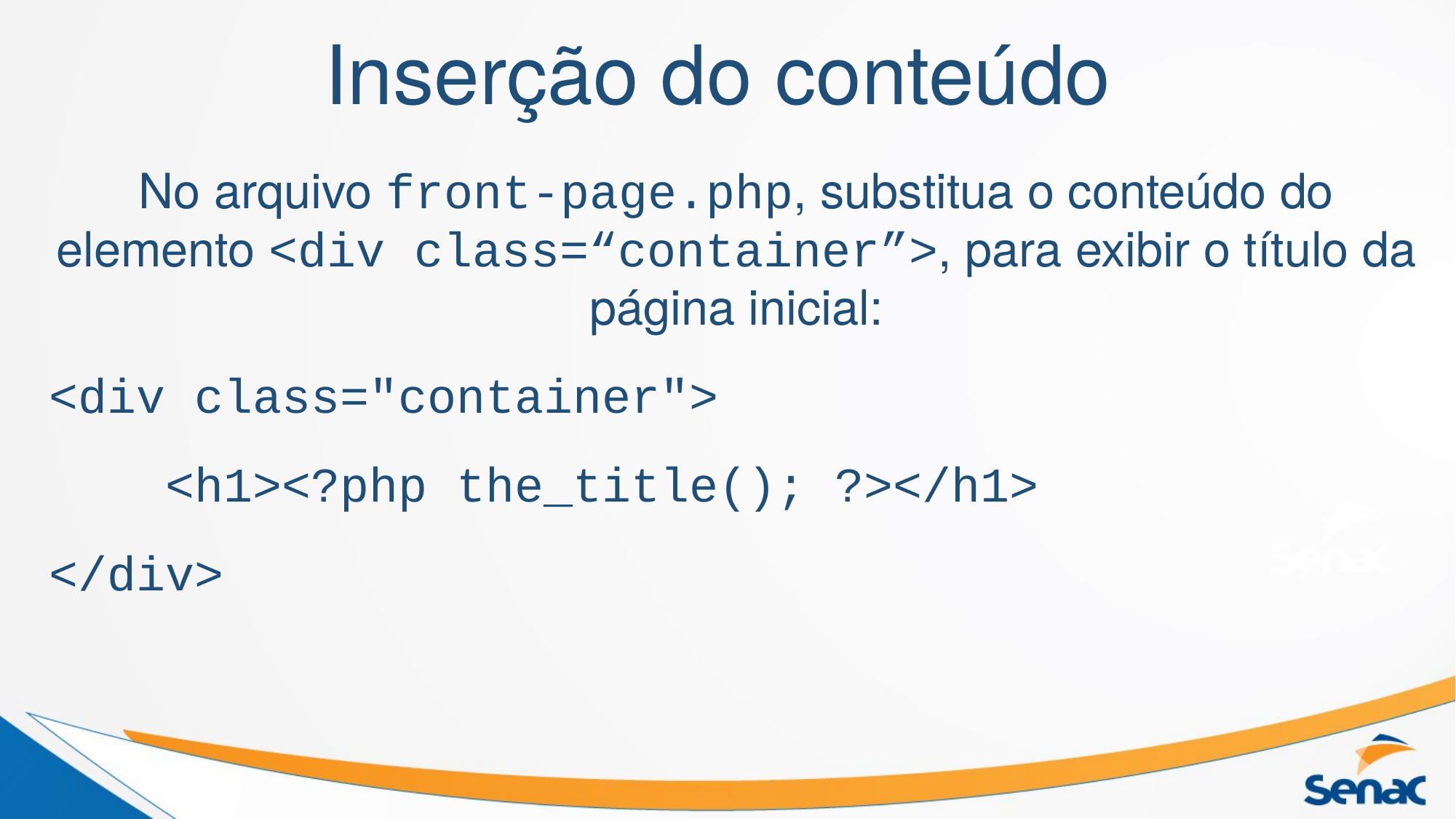

# Inserção do conteúdo
No arquivo front-page.php, substitua o conteúdo do elemento <div class=“container”>, para exibir o título da página inicial:
<div class="container">
    <h1><?php the_title(); ?></h1>
</div>